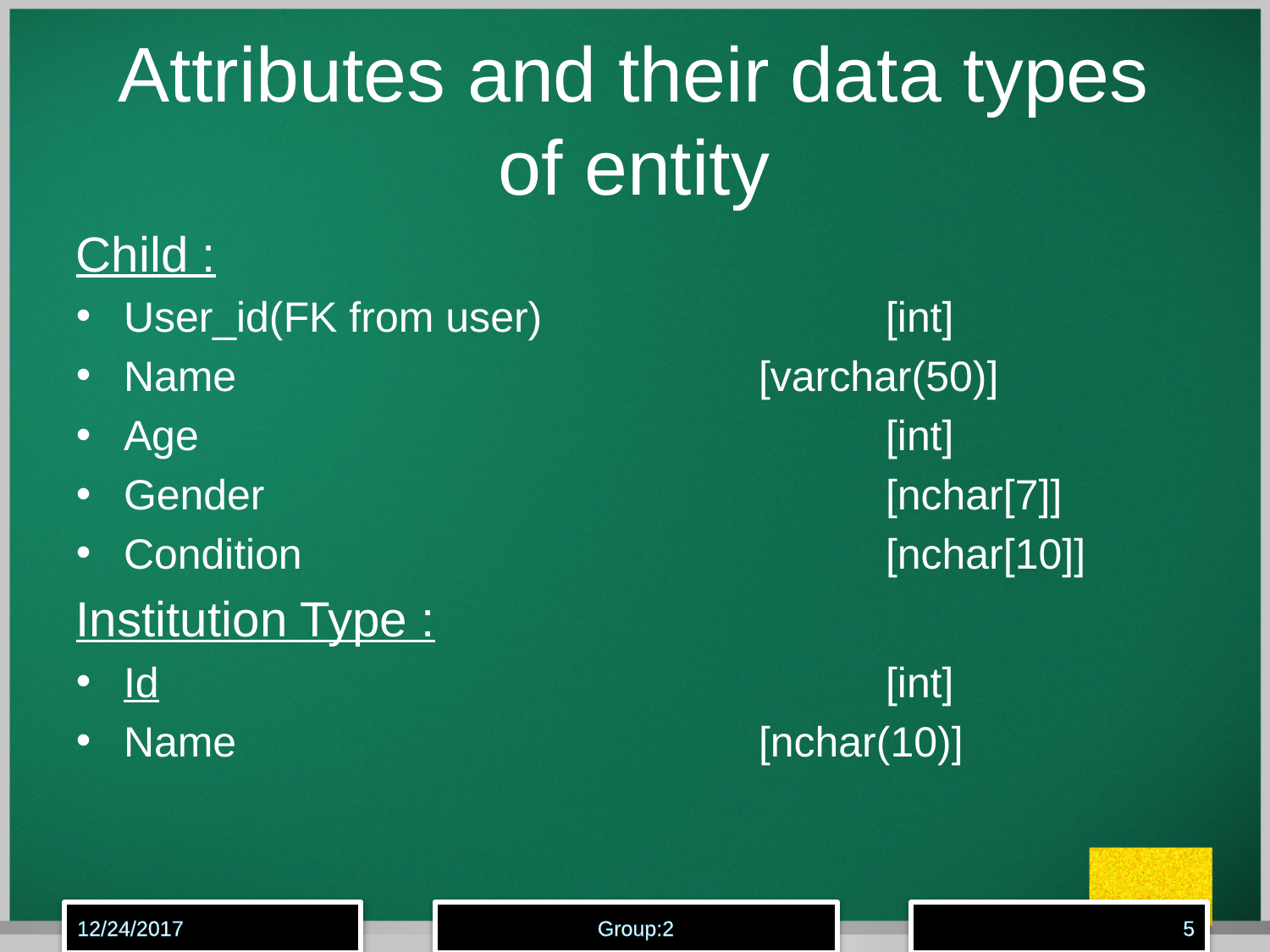

# Attributes and their data types of entity
Child :
User_id(FK from user)			[int]
Name					[varchar(50)]
Age						[int]
Gender					[nchar[7]]
Condition					[nchar[10]]
Institution Type :
Id						[int]
Name					[nchar(10)]

12/24/2017
Group:2
5